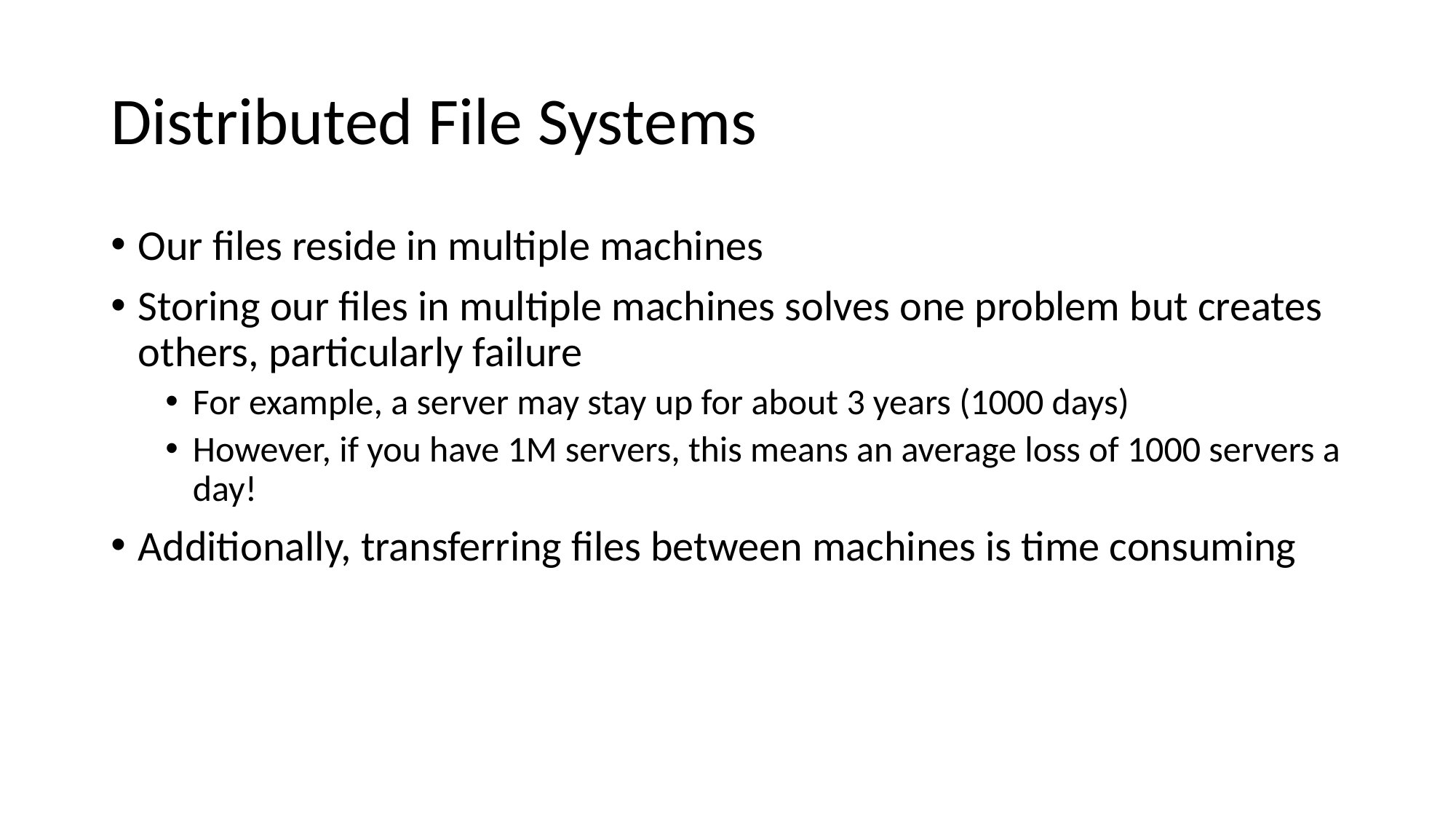

# Distributed File Systems
Our files reside in multiple machines
Storing our files in multiple machines solves one problem but creates others, particularly failure
For example, a server may stay up for about 3 years (1000 days)
However, if you have 1M servers, this means an average loss of 1000 servers a day!
Additionally, transferring files between machines is time consuming